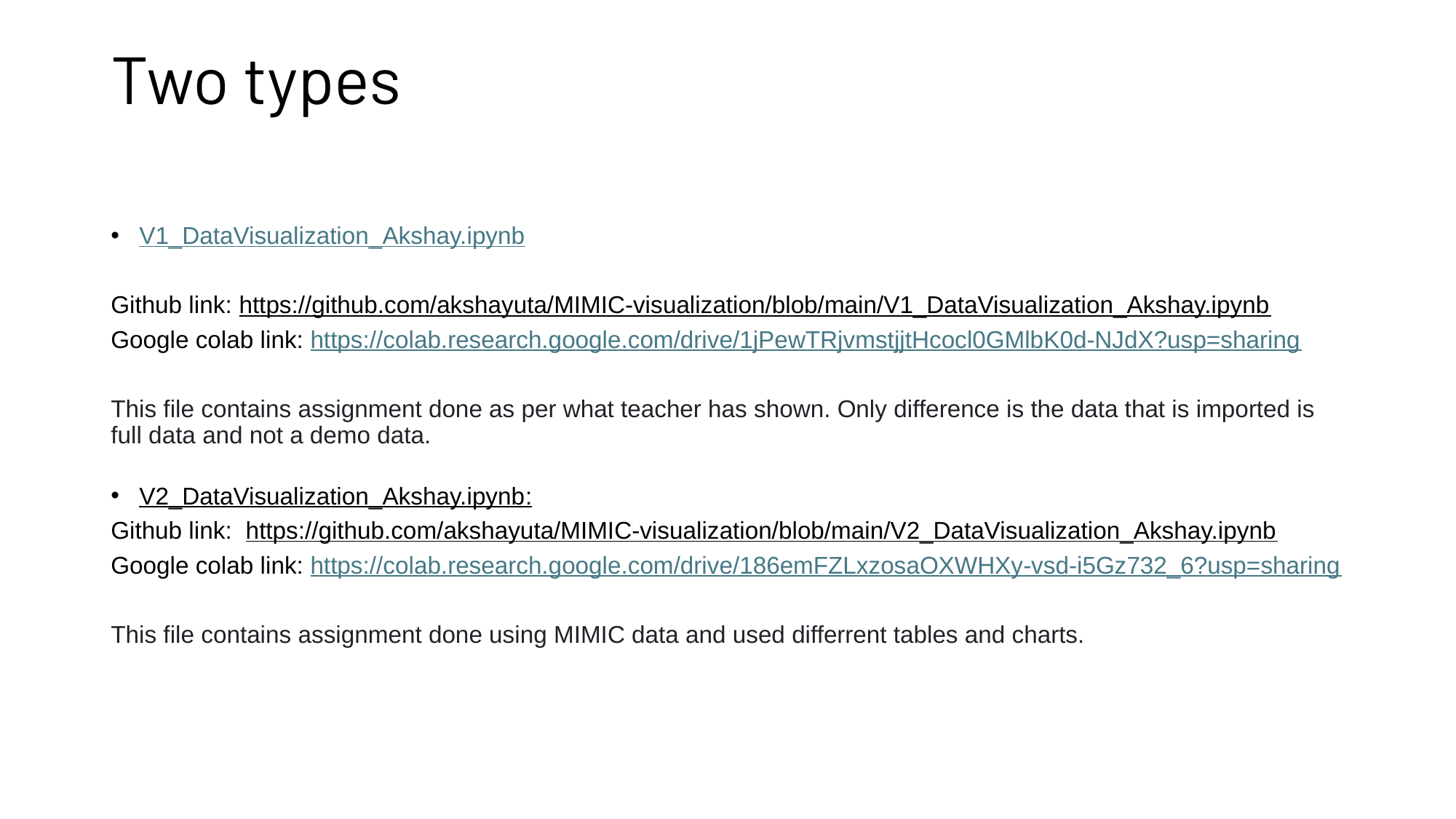

# Two types
V1_DataVisualization_Akshay.ipynb

Github link: https://github.com/akshayuta/MIMIC-visualization/blob/main/V1_DataVisualization_Akshay.ipynb
Google colab link: https://colab.research.google.com/drive/1jPewTRjvmstjjtHcocl0GMlbK0d-NJdX?usp=sharing

This file contains assignment done as per what teacher has shown. Only difference is the data that is imported is full data and not a demo data.
V2_DataVisualization_Akshay.ipynb:
Github link:  https://github.com/akshayuta/MIMIC-visualization/blob/main/V2_DataVisualization_Akshay.ipynb
Google colab link: https://colab.research.google.com/drive/186emFZLxzosaOXWHXy-vsd-i5Gz732_6?usp=sharing

This file contains assignment done using MIMIC data and used differrent tables and charts.